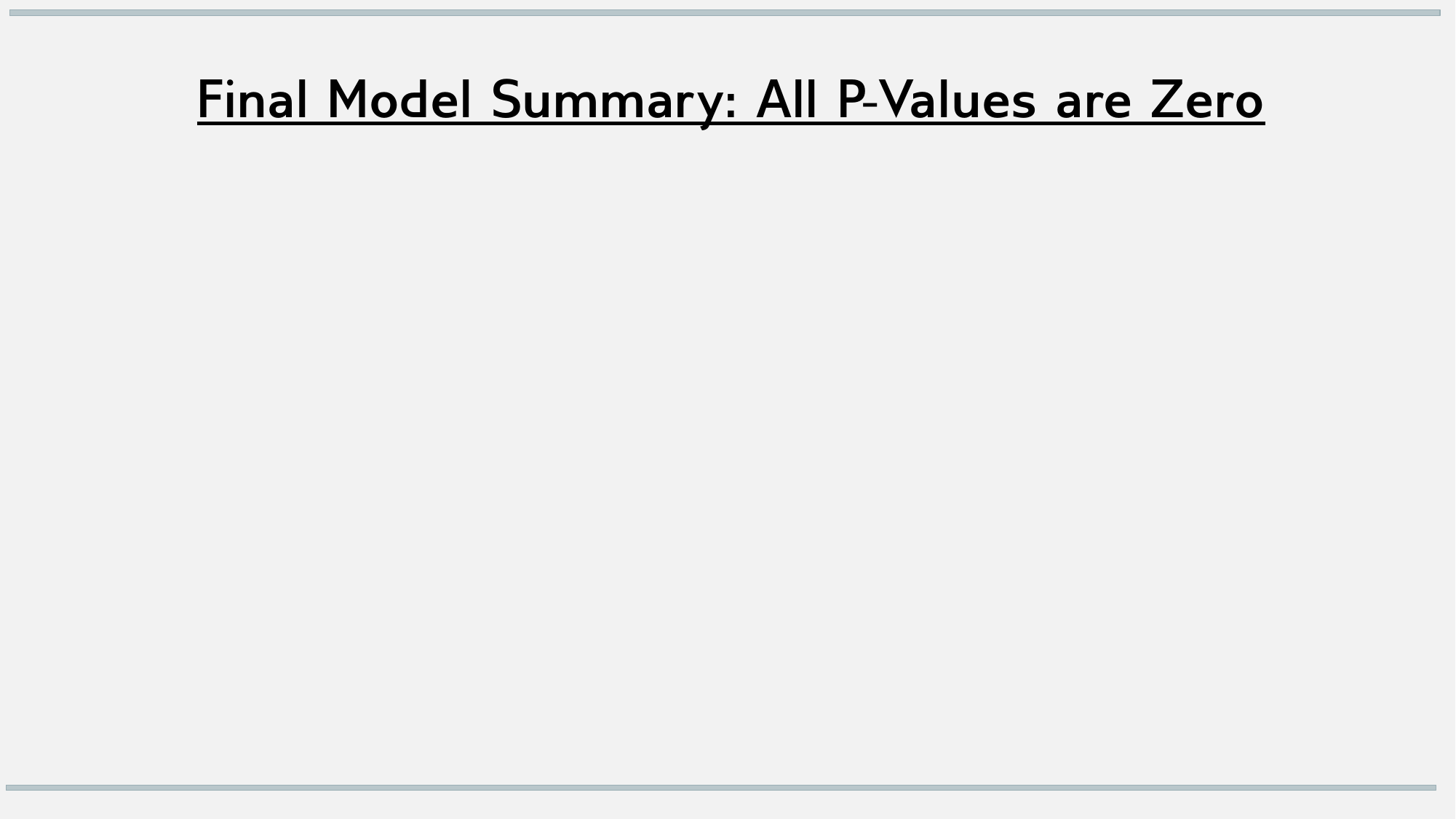

Final Model Summary: All P-Values are Zero